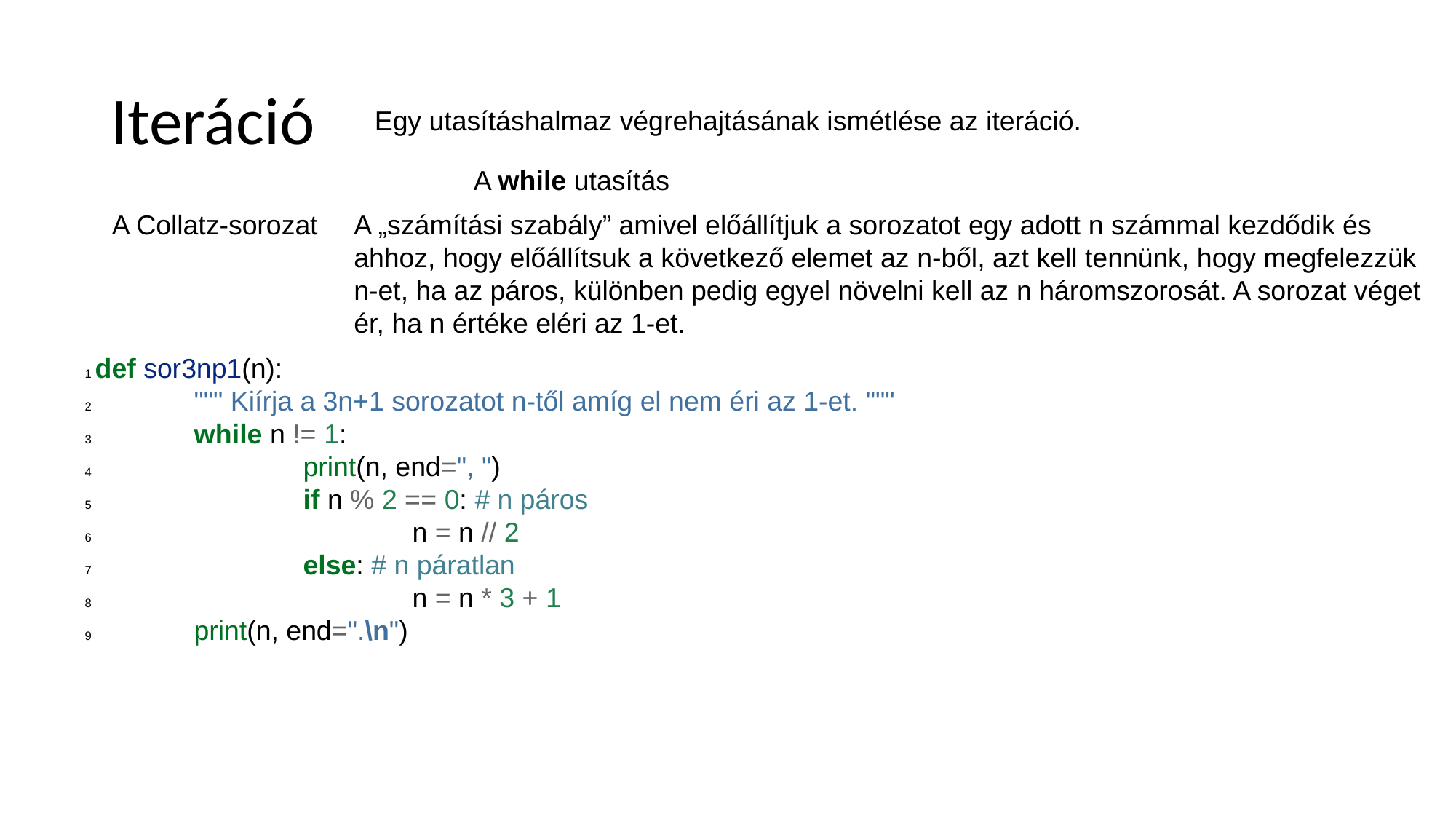

# Iteráció
Egy utasításhalmaz végrehajtásának ismétlése az iteráció.
A while utasítás
A Collatz-sorozat
A „számítási szabály” amivel előállítjuk a sorozatot egy adott n számmal kezdődik és ahhoz, hogy előállítsuk a következő elemet az n-ből, azt kell tennünk, hogy megfelezzük n-et, ha az páros, különben pedig egyel növelni kell az n háromszorosát. A sorozat véget ér, ha n értéke eléri az 1-et.
1 def sor3np1(n):
2 	""" Kiírja a 3n+1 sorozatot n-től amíg el nem éri az 1-et. """
3 	while n != 1:
4 		print(n, end=", ")
5 		if n % 2 == 0: # n páros
6 			n = n // 2
7 		else: # n páratlan
8 			n = n * 3 + 1
9 	print(n, end=".\n")